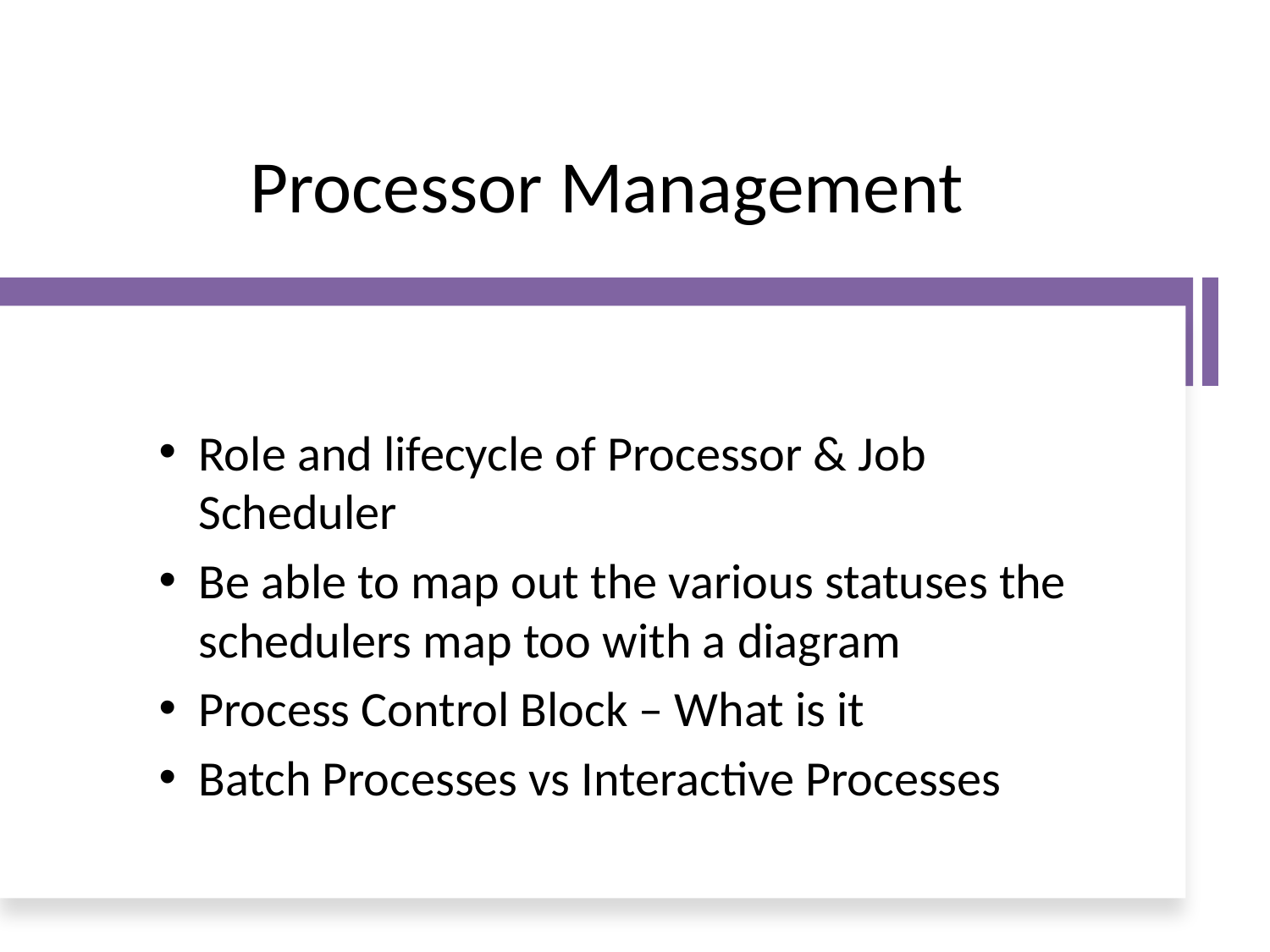

# Processor Management

Role and lifecycle of Processor & Job Scheduler
Be able to map out the various statuses the schedulers map too with a diagram
Process Control Block – What is it
Batch Processes vs Interactive Processes